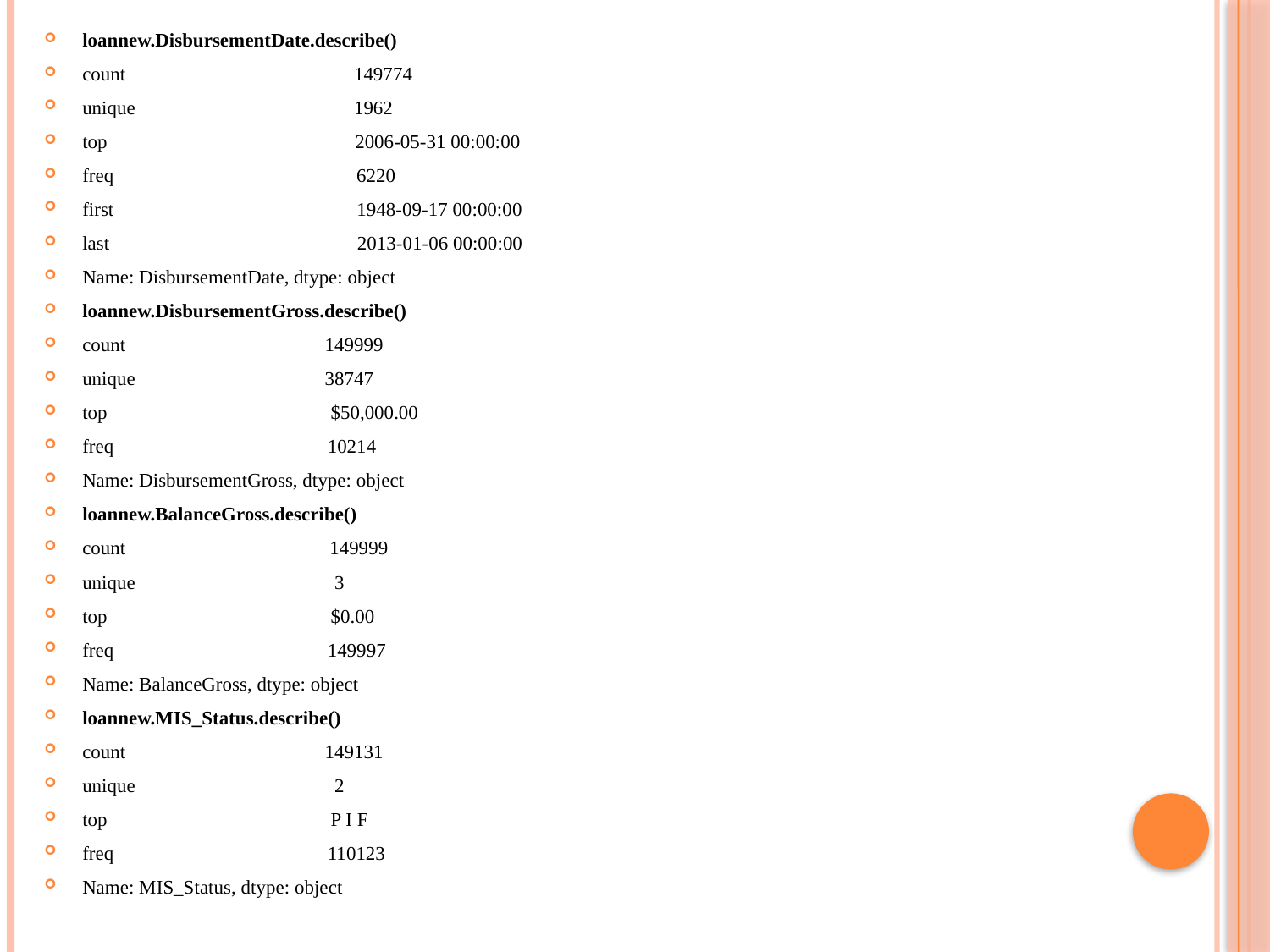

loannew.DisbursementDate.describe()
count                                               149774
unique                                             1962
top                                                   2006-05-31 00:00:00
freq                                                  6220
first                                                  1948-09-17 00:00:00
last                                                   2013-01-06 00:00:00
Name: DisbursementDate, dtype: object
loannew.DisbursementGross.describe()
count                                         149999
unique                                       38747
top                                              $50,000.00
freq                                            10214
Name: DisbursementGross, dtype: object
loannew.BalanceGross.describe()
count                                          149999
unique                                         3
top                                              $0.00
freq                                            149997
Name: BalanceGross, dtype: object
loannew.MIS_Status.describe()
count                                         149131
unique                                         2
top                                              P I F
freq                                            110123
Name: MIS_Status, dtype: object